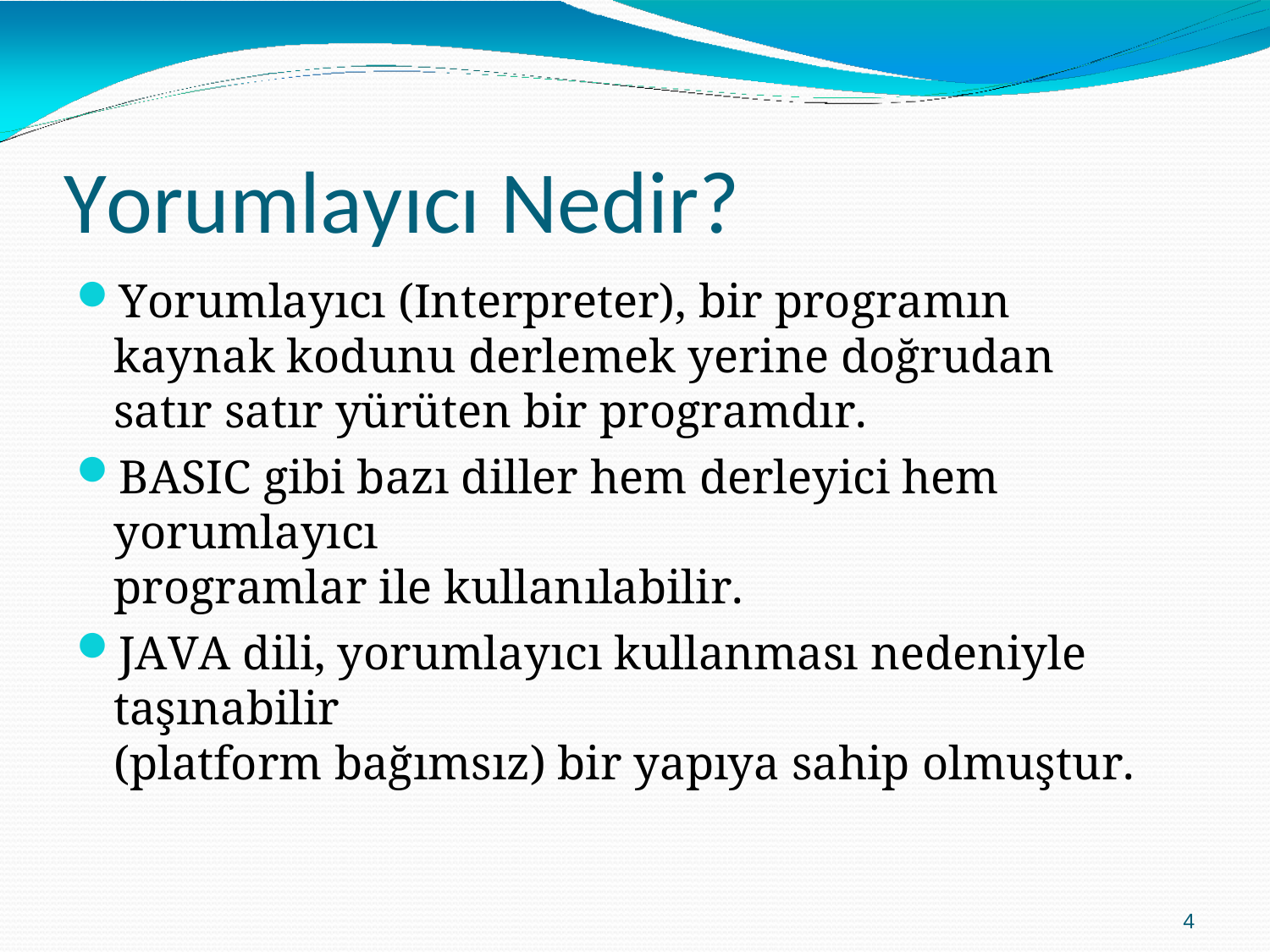

# Yorumlayıcı Nedir?
Yorumlayıcı (Interpreter), bir programın kaynak kodunu derlemek yerine doğrudan satır satır yürüten bir programdır.
BASIC gibi bazı diller hem derleyici hem yorumlayıcı
programlar ile kullanılabilir.
JAVA dili, yorumlayıcı kullanması nedeniyle taşınabilir
(platform bağımsız) bir yapıya sahip olmuştur.
4